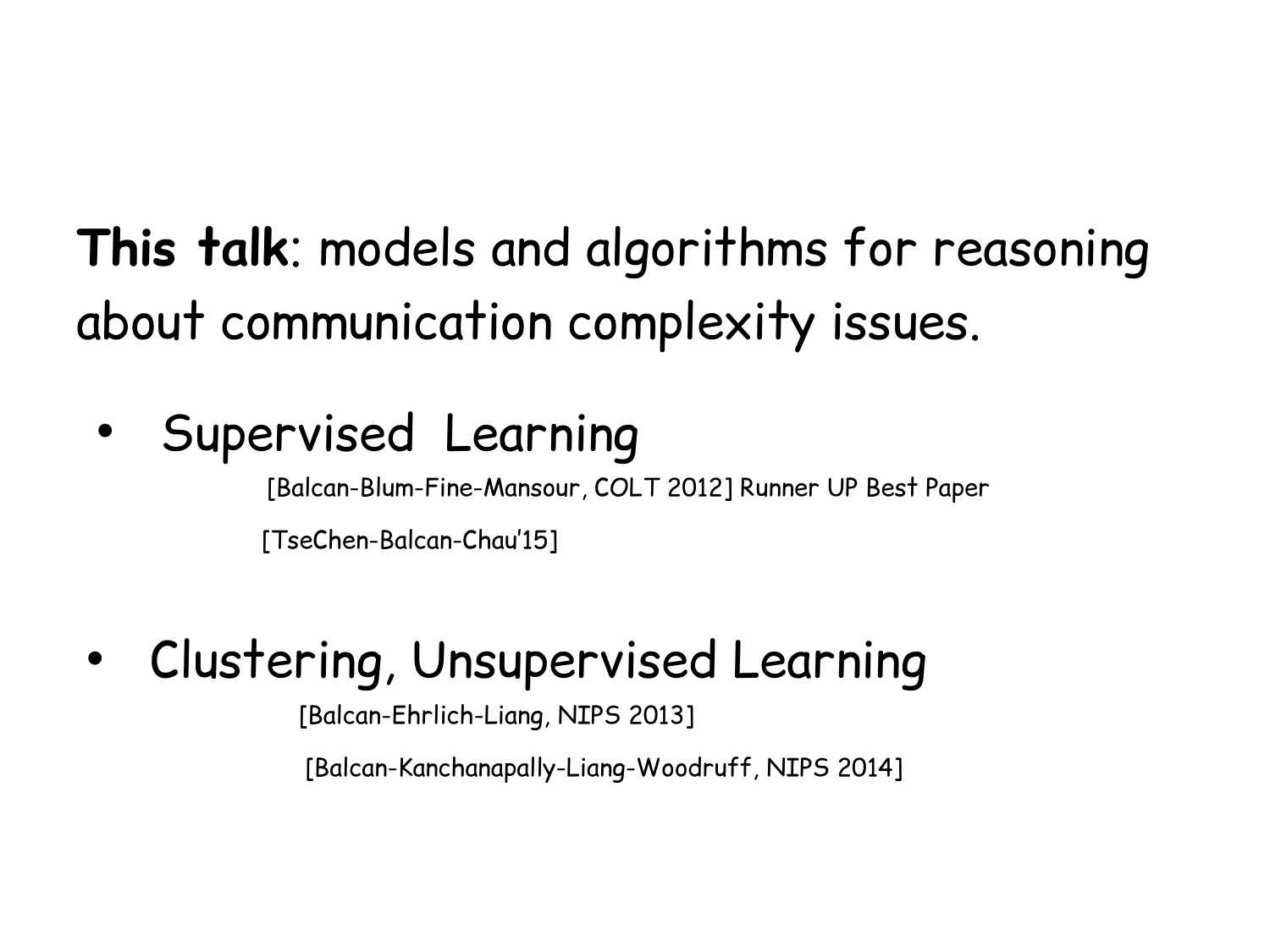

This talk: models and algorithms for reasoning about communication complexity issues.
Supervised  Learning
[Balcan-Blum-Fine-Mansour, COLT 2012] Runner UP Best Paper
[TseChen-Balcan-Chau’15]
Clustering, Unsupervised Learning
[Balcan-Ehrlich-Liang, NIPS 2013]
[Balcan-Kanchanapally-Liang-Woodruff, NIPS 2014]